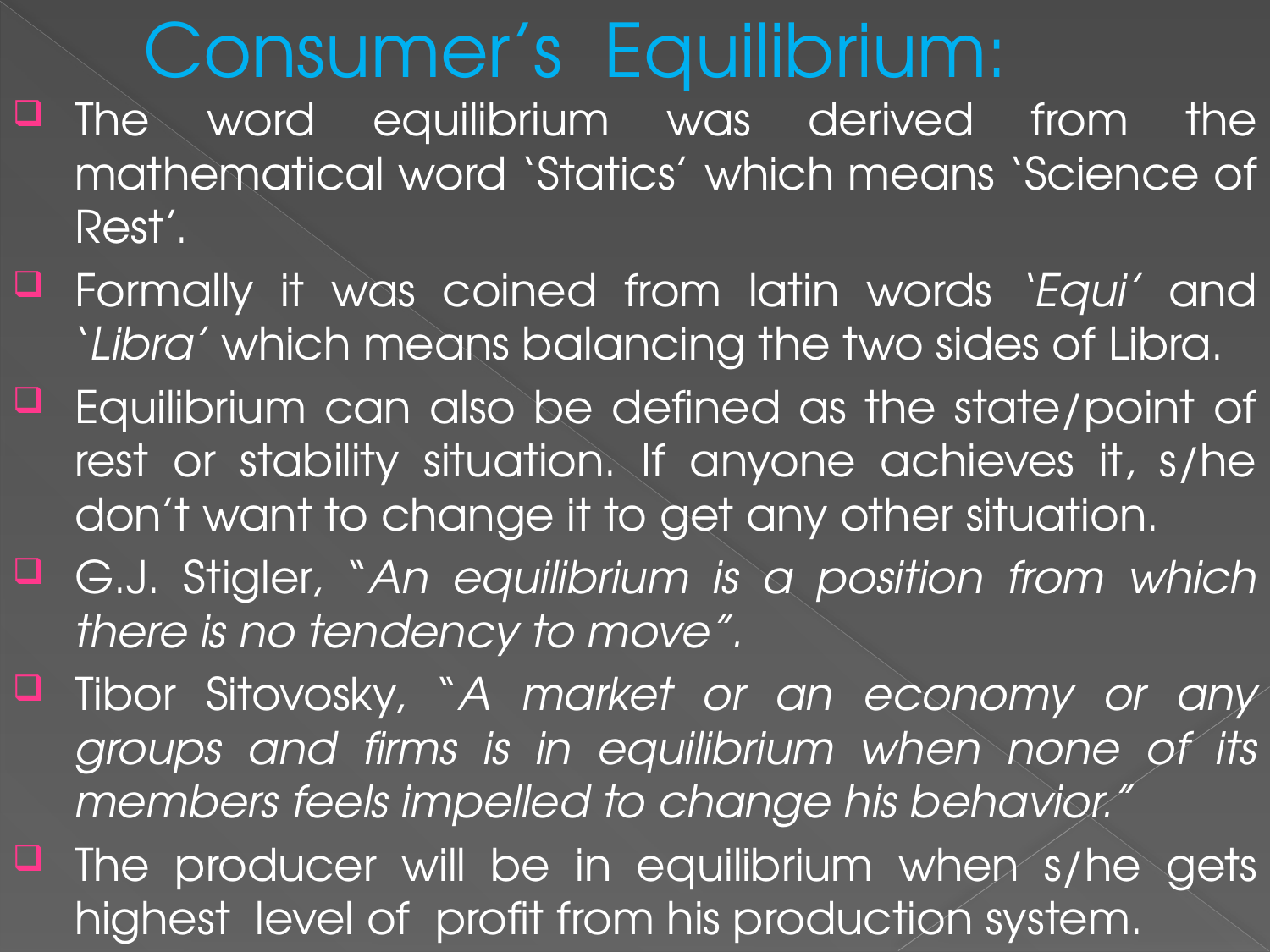

# Consumer’s  Equilibrium:
The word equilibrium was derived from the mathematical word ‘Statics’ which means ‘Science of Rest’.
Formally it was coined from latin words ‘Equi’ and ‘Libra’ which means balancing the two sides of Libra.
Equilibrium can also be defined as the state/point of rest or stability situation. If anyone achieves it, s/he don’t want to change it to get any other situation.
G.J. Stigler, “An equilibrium is a position from which there is no tendency to move”.
Tibor Sitovosky, “A market or an economy or any groups and firms is in equilibrium when none of its members feels impelled to change his behavior.”
The producer will be in equilibrium when s/he gets highest  level of  profit from his production system.